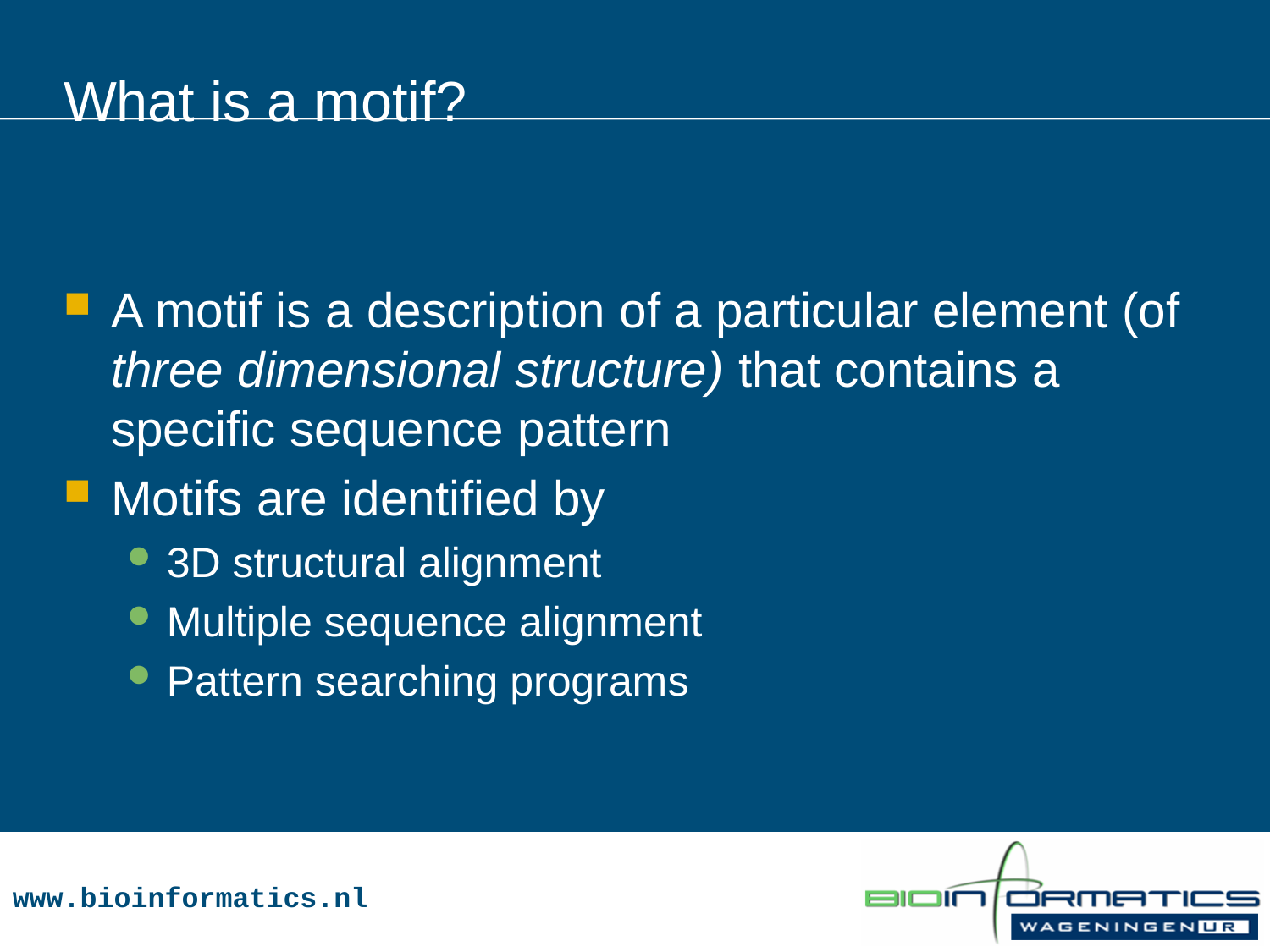

# What is a motif?
A motif is a description of a particular element (of three dimensional structure) that contains a specific sequence pattern
Motifs are identified by
3D structural alignment
Multiple sequence alignment
Pattern searching programs